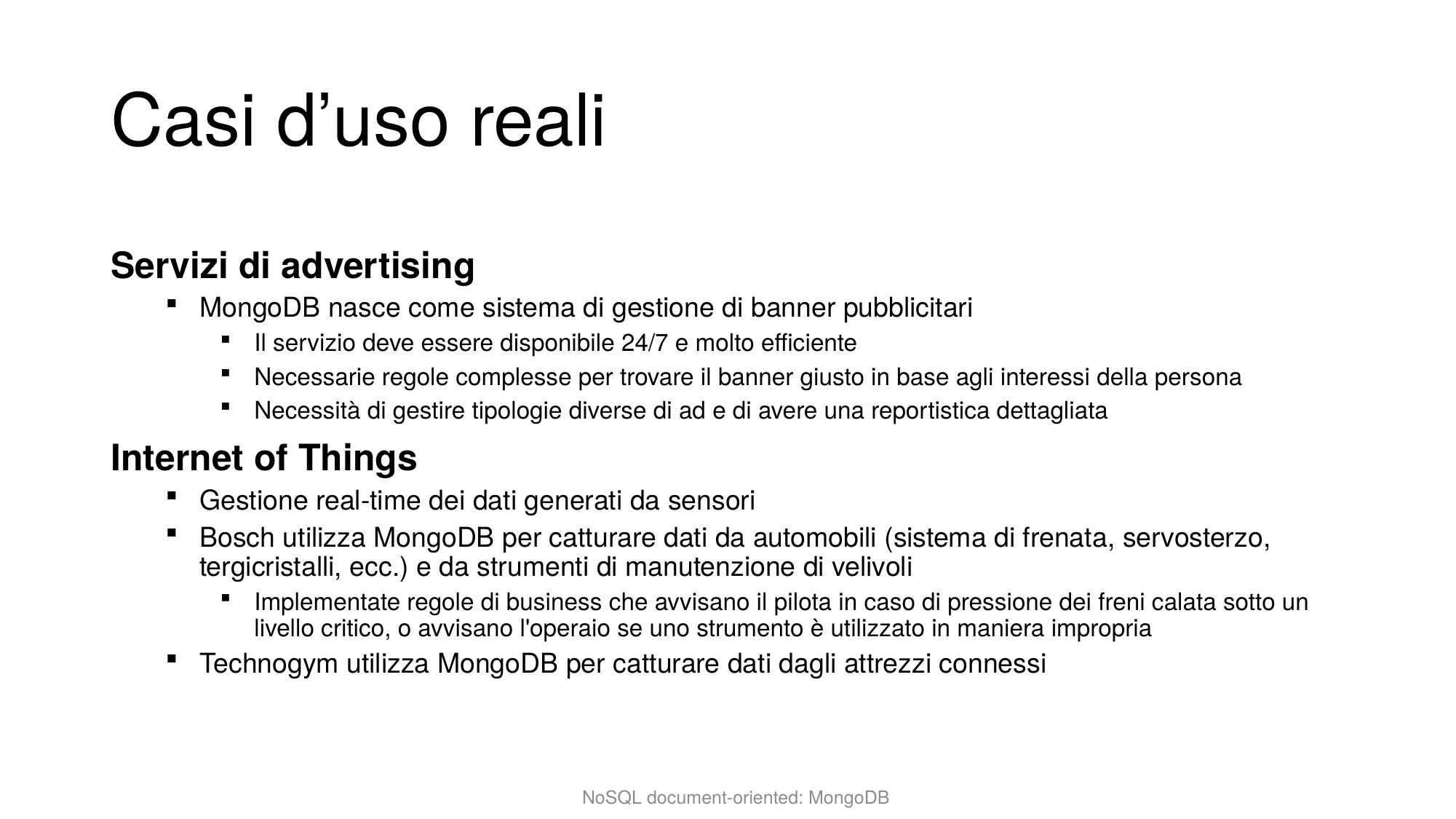

# Casi d’uso reali
Servizi di advertising
MongoDB nasce come sistema di gestione di banner pubblicitari
Il servizio deve essere disponibile 24/7 e molto efficiente
Necessarie regole complesse per trovare il banner giusto in base agli interessi della persona
Necessità di gestire tipologie diverse di ad e di avere una reportistica dettagliata
Internet of Things
Gestione real-time dei dati generati da sensori
Bosch utilizza MongoDB per catturare dati da automobili (sistema di frenata, servosterzo, tergicristalli, ecc.) e da strumenti di manutenzione di velivoli
Implementate regole di business che avvisano il pilota in caso di pressione dei freni calata sotto un livello critico, o avvisano l'operaio se uno strumento è utilizzato in maniera impropria
Technogym utilizza MongoDB per catturare dati dagli attrezzi connessi